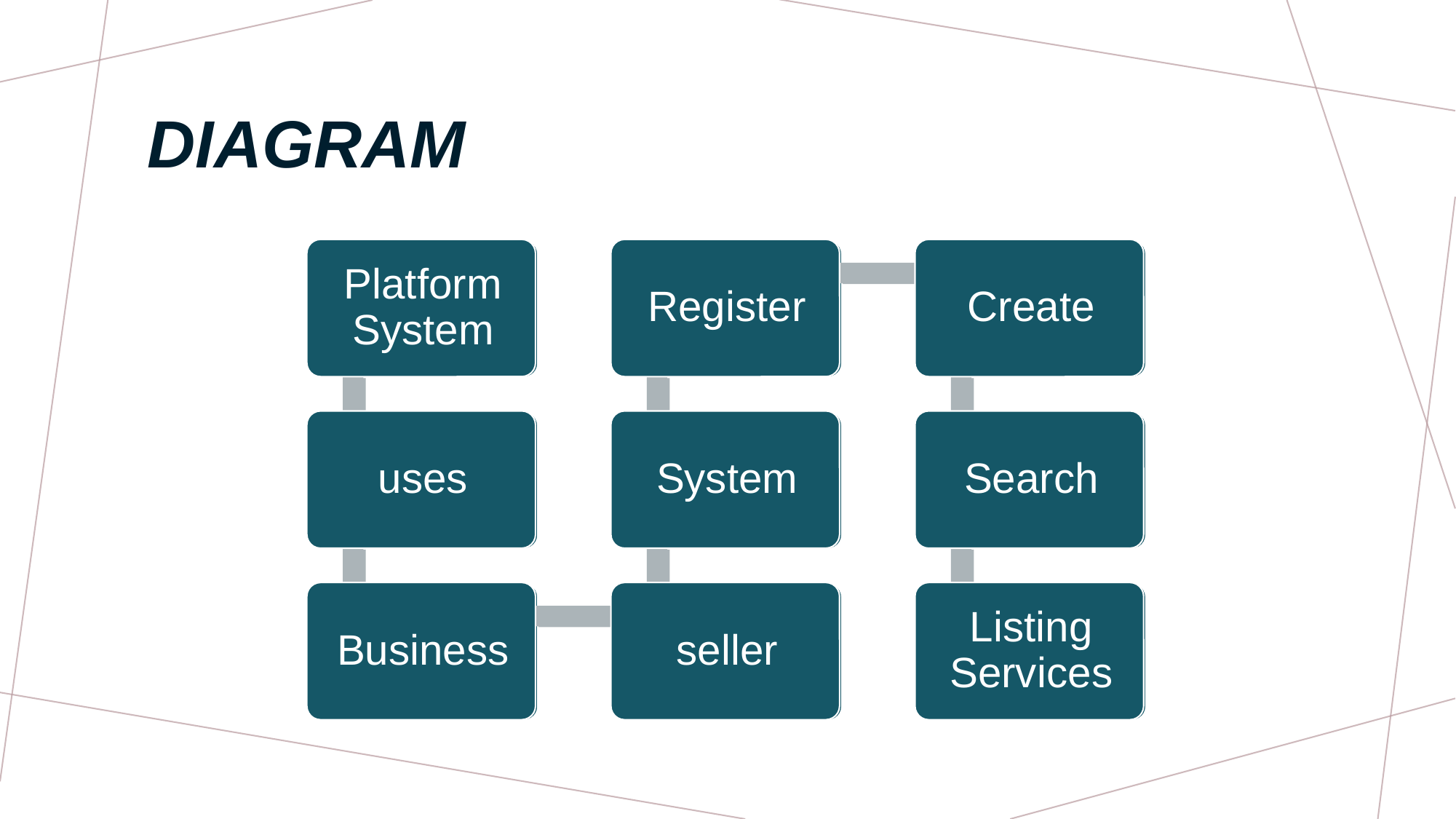

# diagram
Platform System
uses
Business
seller
System
Register
Create
Search
Listing Services
Platform System
uses
Business
seller
System
Register
Create
Search
Listing Services